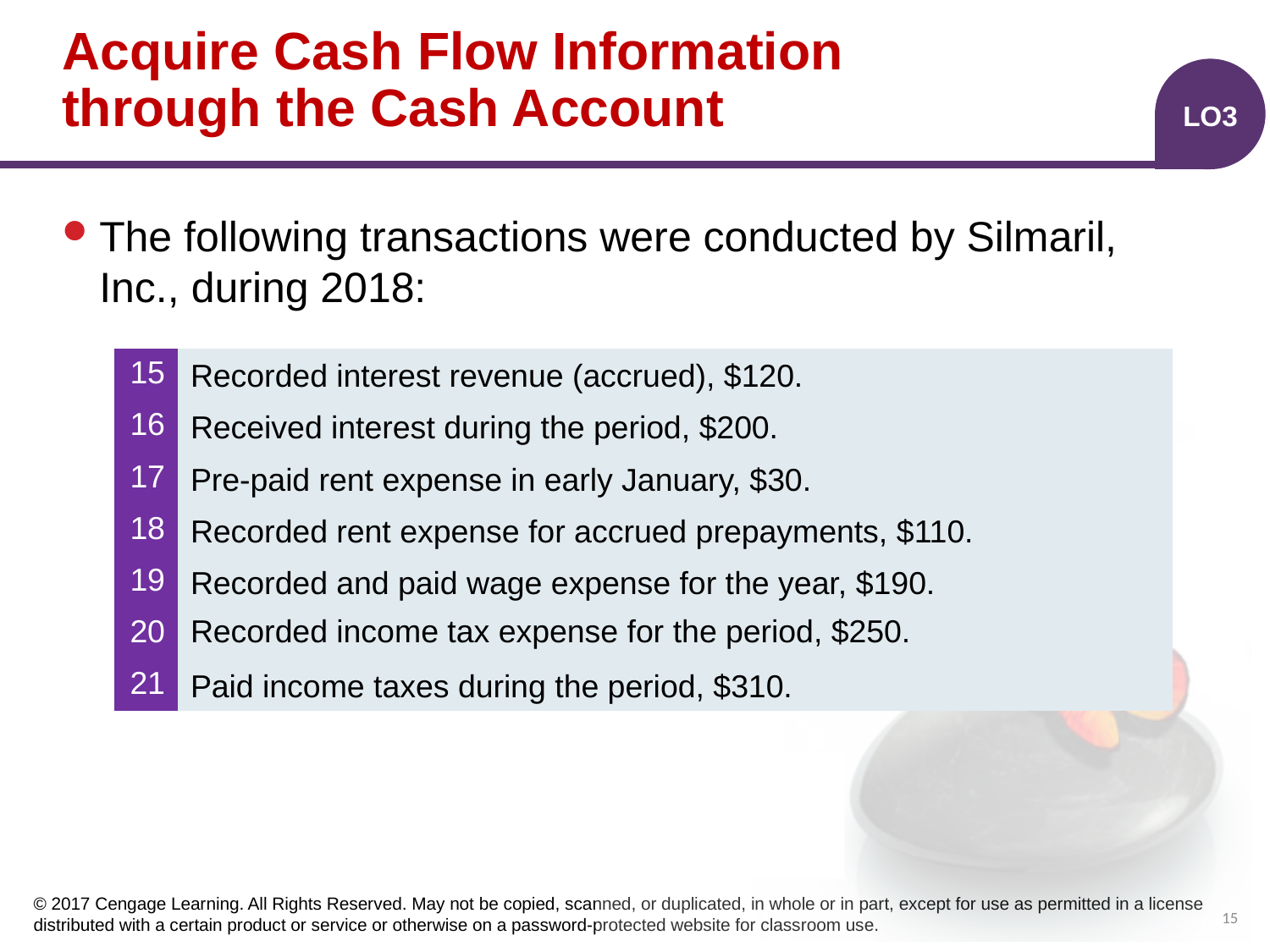

# Acquire Cash Flow Information through the Cash Account
LO3
The following transactions were conducted by Silmaril, Inc., during 2018:

| 15 | Recorded interest revenue (accrued), $120. |
| --- | --- |
| 16 | Received interest during the period, $200. |
| 17 | Pre-paid rent expense in early January, $30. |
| 18 | Recorded rent expense for accrued prepayments, $110. |
| 19 | Recorded and paid wage expense for the year, $190. |
| 20 | Recorded income tax expense for the period, $250. |
| 21 | Paid income taxes during the period, $310. |

15